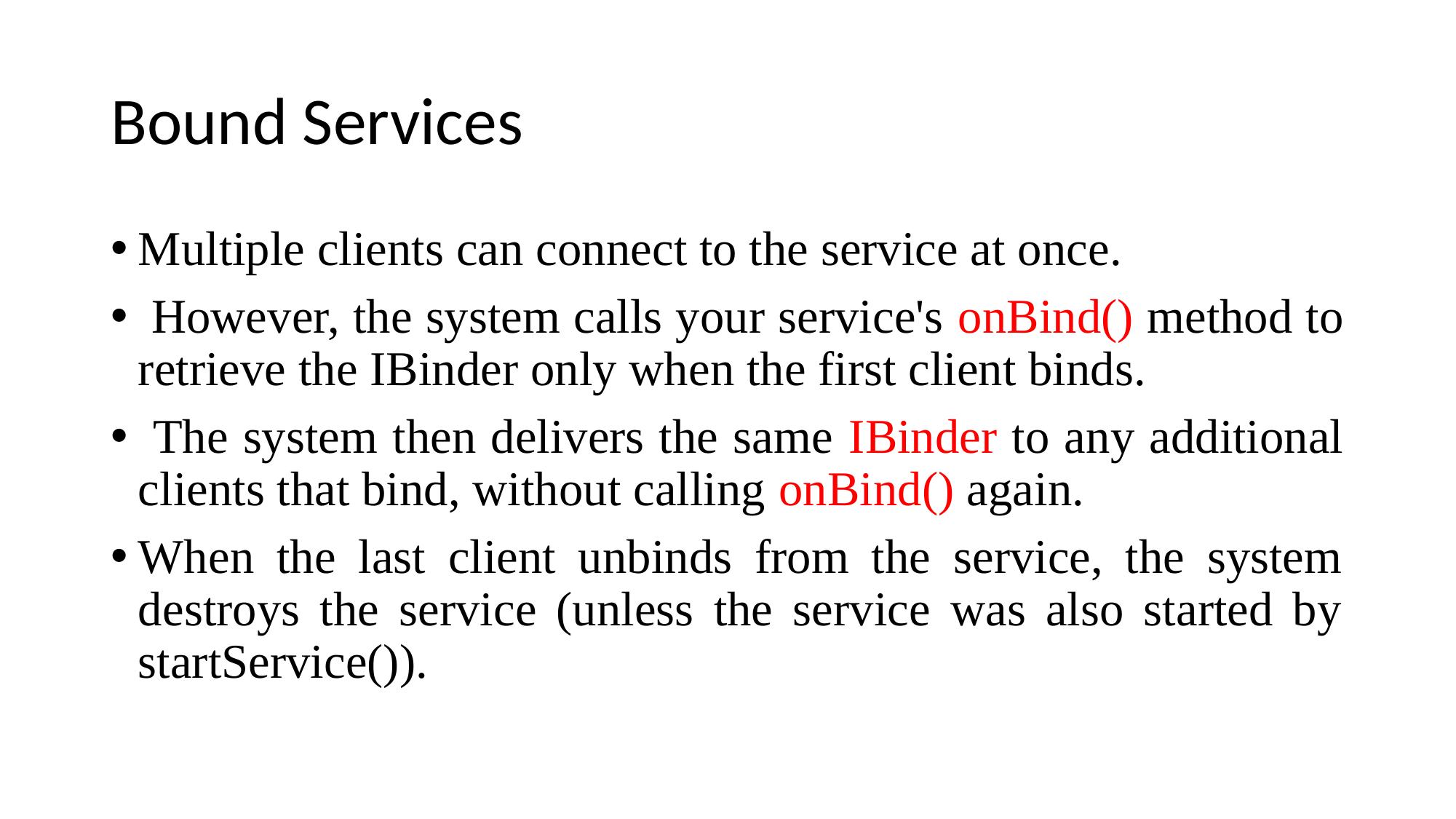

# Bound Services
Multiple clients can connect to the service at once.
 However, the system calls your service's onBind() method to retrieve the IBinder only when the first client binds.
 The system then delivers the same IBinder to any additional clients that bind, without calling onBind() again.
When the last client unbinds from the service, the system destroys the service (unless the service was also started by startService()).